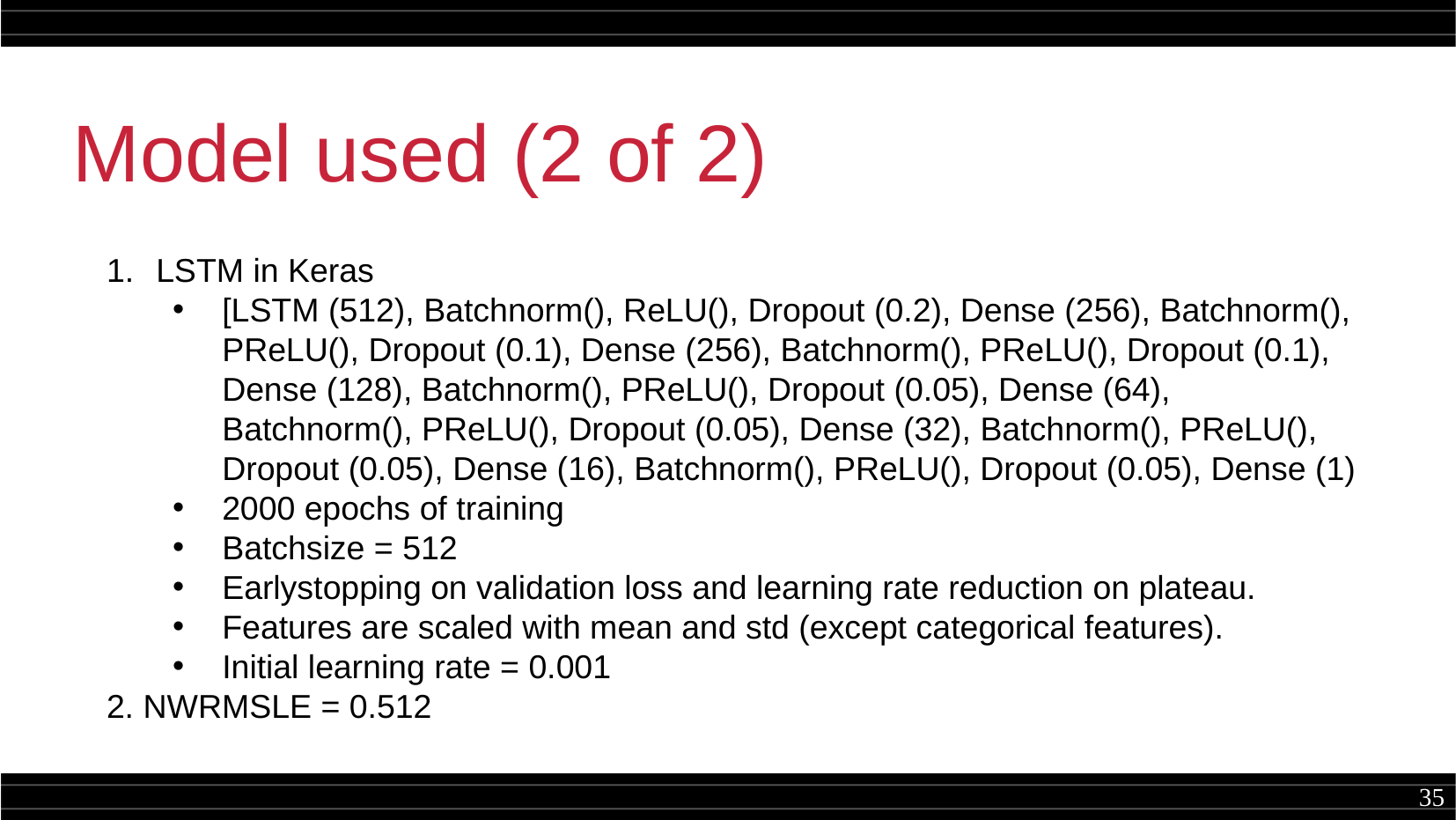

Model used (2 of 2)

LSTM in Keras
[LSTM (512), Batchnorm(), ReLU(), Dropout (0.2), Dense (256), Batchnorm(), PReLU(), Dropout (0.1), Dense (256), Batchnorm(), PReLU(), Dropout (0.1), Dense (128), Batchnorm(), PReLU(), Dropout (0.05), Dense (64), Batchnorm(), PReLU(), Dropout (0.05), Dense (32), Batchnorm(), PReLU(), Dropout (0.05), Dense (16), Batchnorm(), PReLU(), Dropout (0.05), Dense (1)
2000 epochs of training
Batchsize = 512
Earlystopping on validation loss and learning rate reduction on plateau.
Features are scaled with mean and std (except categorical features).
Initial learning rate = 0.001
2. NWRMSLE = 0.512